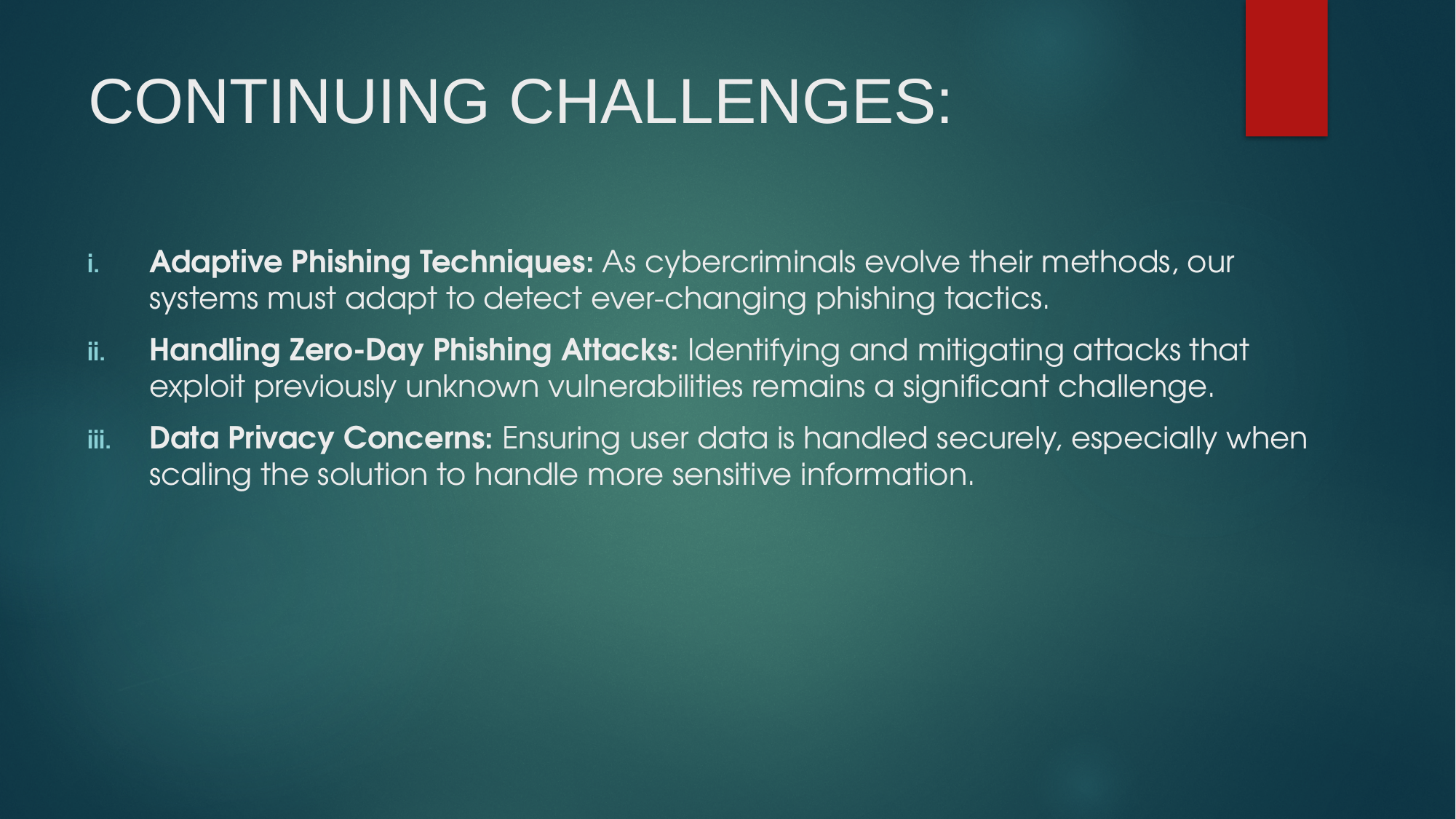

# CONTINUING CHALLENGES:
Adaptive Phishing Techniques: As cybercriminals evolve their methods, our systems must adapt to detect ever-changing phishing tactics.
Handling Zero-Day Phishing Attacks: Identifying and mitigating attacks that exploit previously unknown vulnerabilities remains a significant challenge.
Data Privacy Concerns: Ensuring user data is handled securely, especially when scaling the solution to handle more sensitive information.